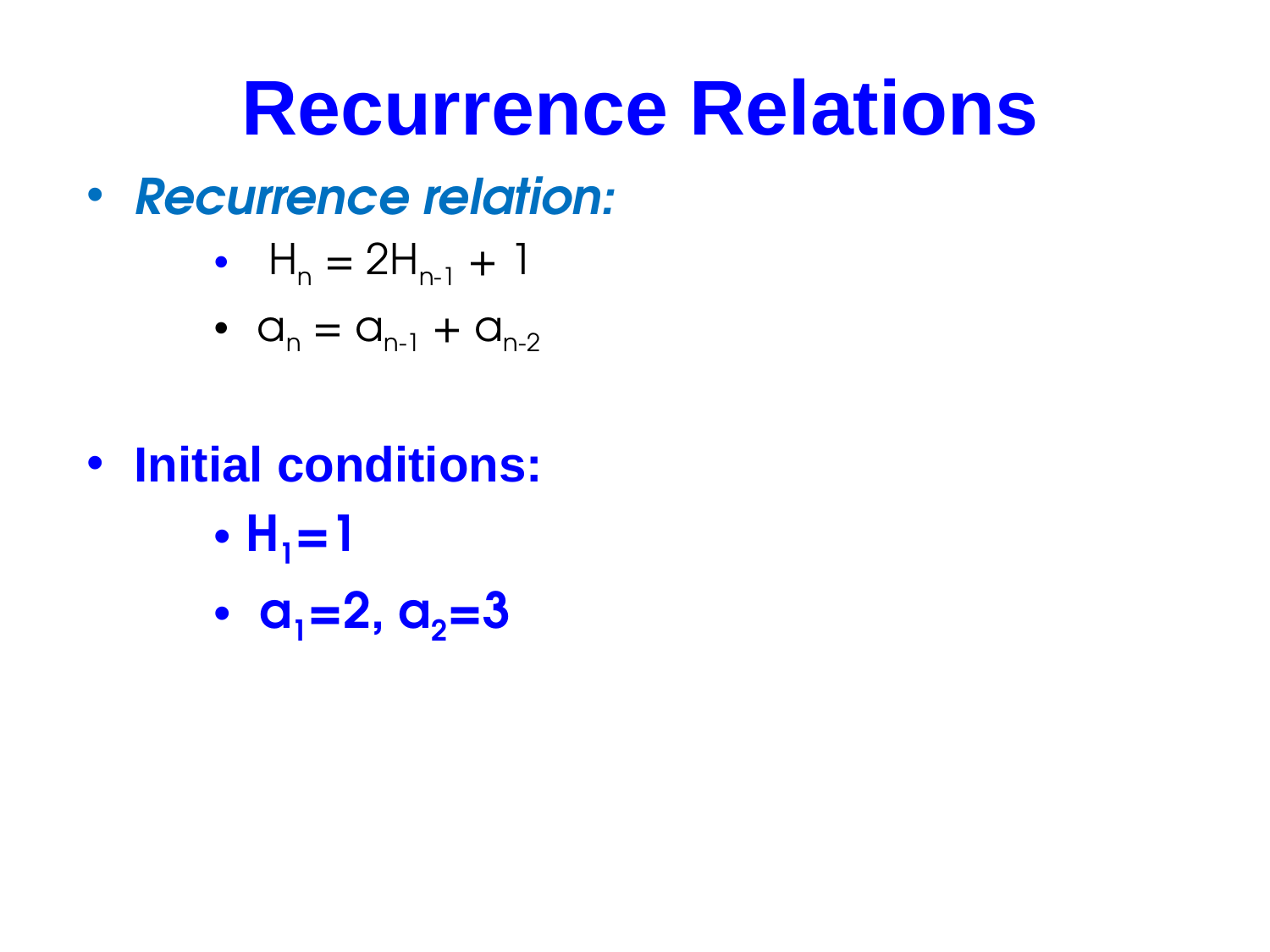

# Recurrence Relations
Recurrence relation:
  Hn = 2Hn-1 + 1
 an = an-1 + an-2

Initial conditions:
H1=1
 a1=2, a2=3